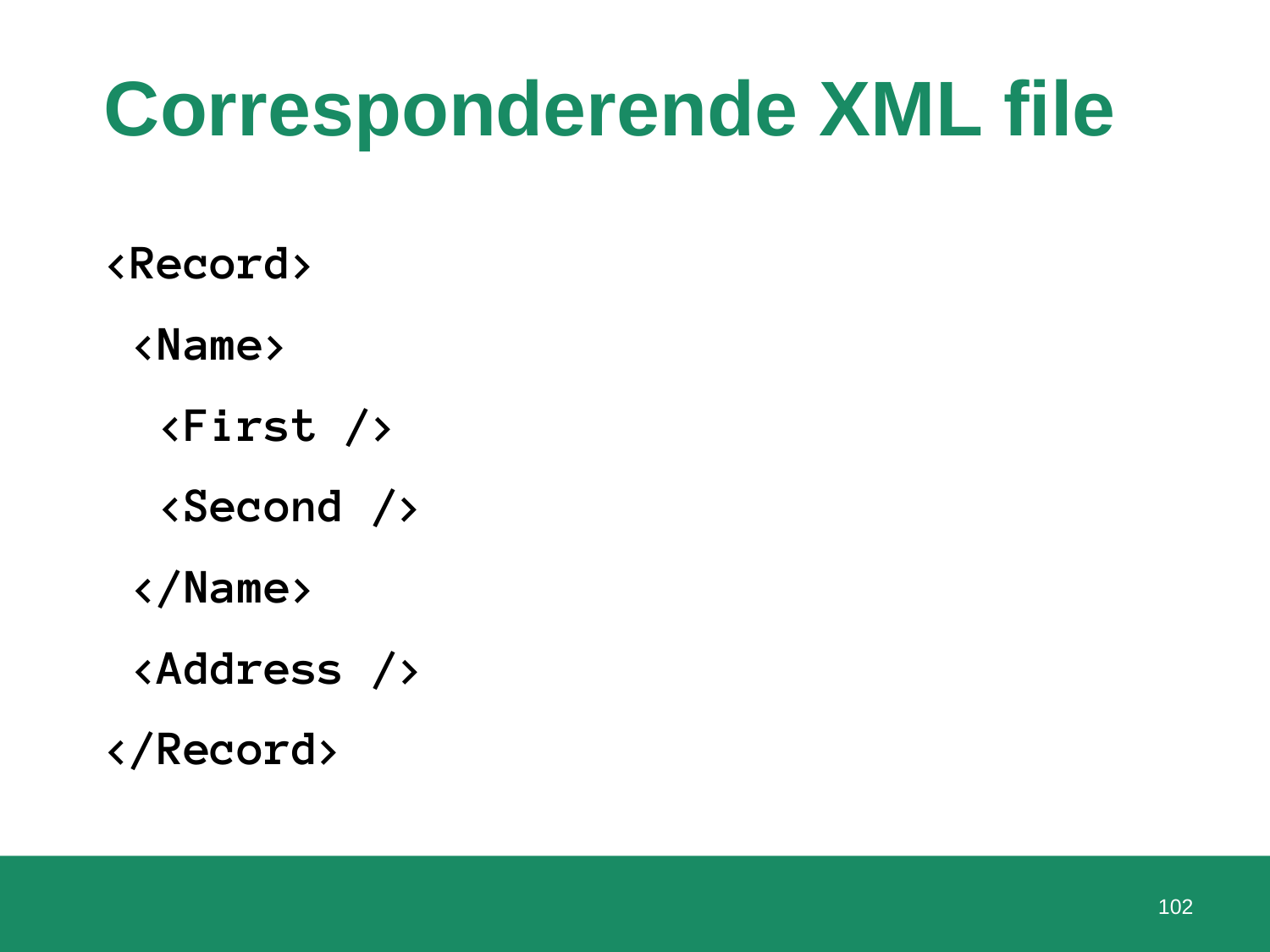

# Corresponderende XML file
<Record>
 <Name>
  <First />
  <Second />
 </Name>
 <Address />
</Record>

102